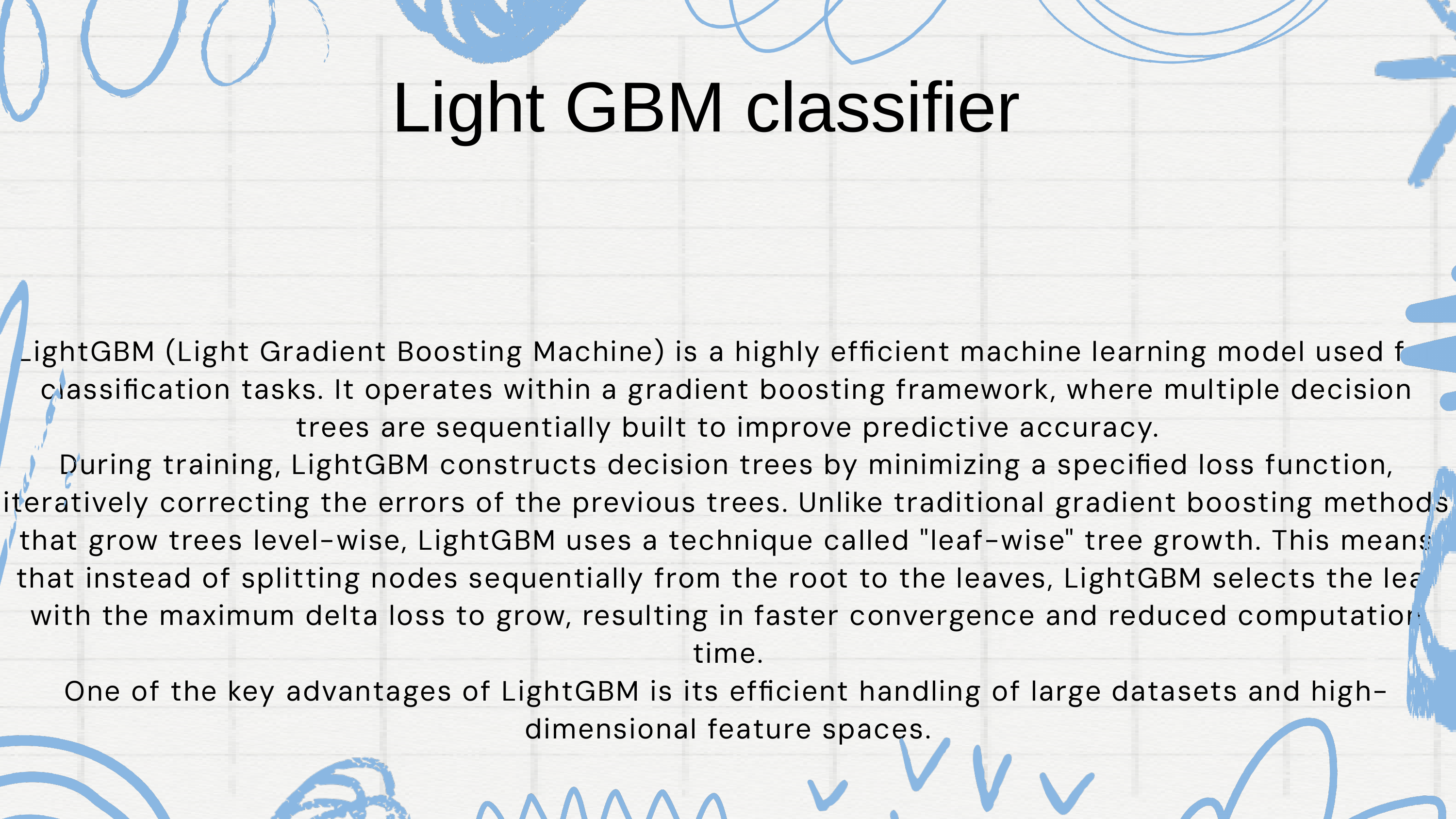

Light GBM classifier

LightGBM (Light Gradient Boosting Machine) is a highly efficient machine learning model used for classification tasks. It operates within a gradient boosting framework, where multiple decision trees are sequentially built to improve predictive accuracy.
During training, LightGBM constructs decision trees by minimizing a specified loss function, iteratively correcting the errors of the previous trees. Unlike traditional gradient boosting methods that grow trees level-wise, LightGBM uses a technique called "leaf-wise" tree growth. This means that instead of splitting nodes sequentially from the root to the leaves, LightGBM selects the leaf with the maximum delta loss to grow, resulting in faster convergence and reduced computation time.
One of the key advantages of LightGBM is its efficient handling of large datasets and high-dimensional feature spaces.